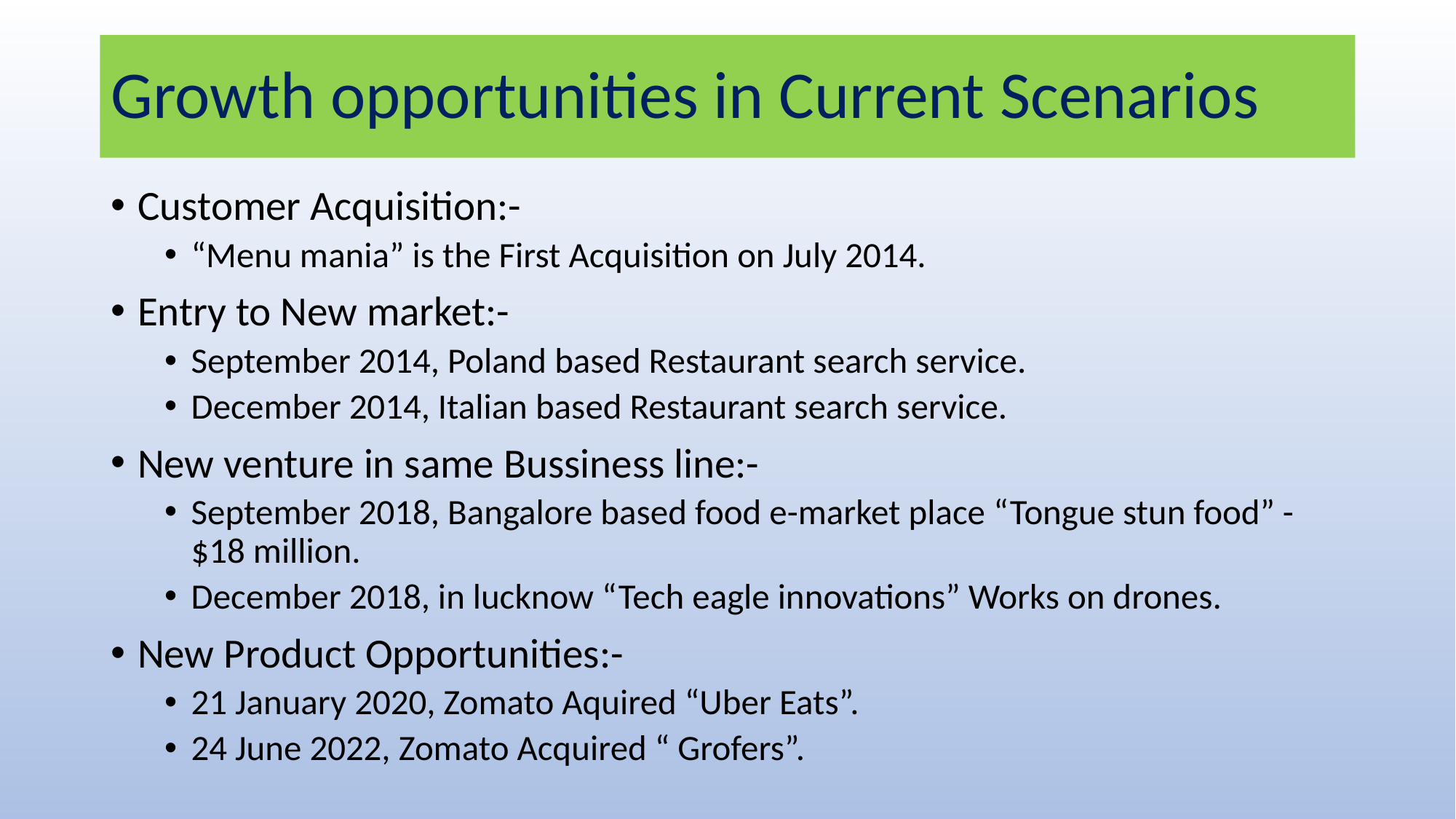

# Growth opportunities in Current Scenarios
Customer Acquisition:-
“Menu mania” is the First Acquisition on July 2014.
Entry to New market:-
September 2014, Poland based Restaurant search service.
December 2014, Italian based Restaurant search service.
New venture in same Bussiness line:-
September 2018, Bangalore based food e-market place “Tongue stun food” - $18 million.
December 2018, in lucknow “Tech eagle innovations” Works on drones.
New Product Opportunities:-
21 January 2020, Zomato Aquired “Uber Eats”.
24 June 2022, Zomato Acquired “ Grofers”.